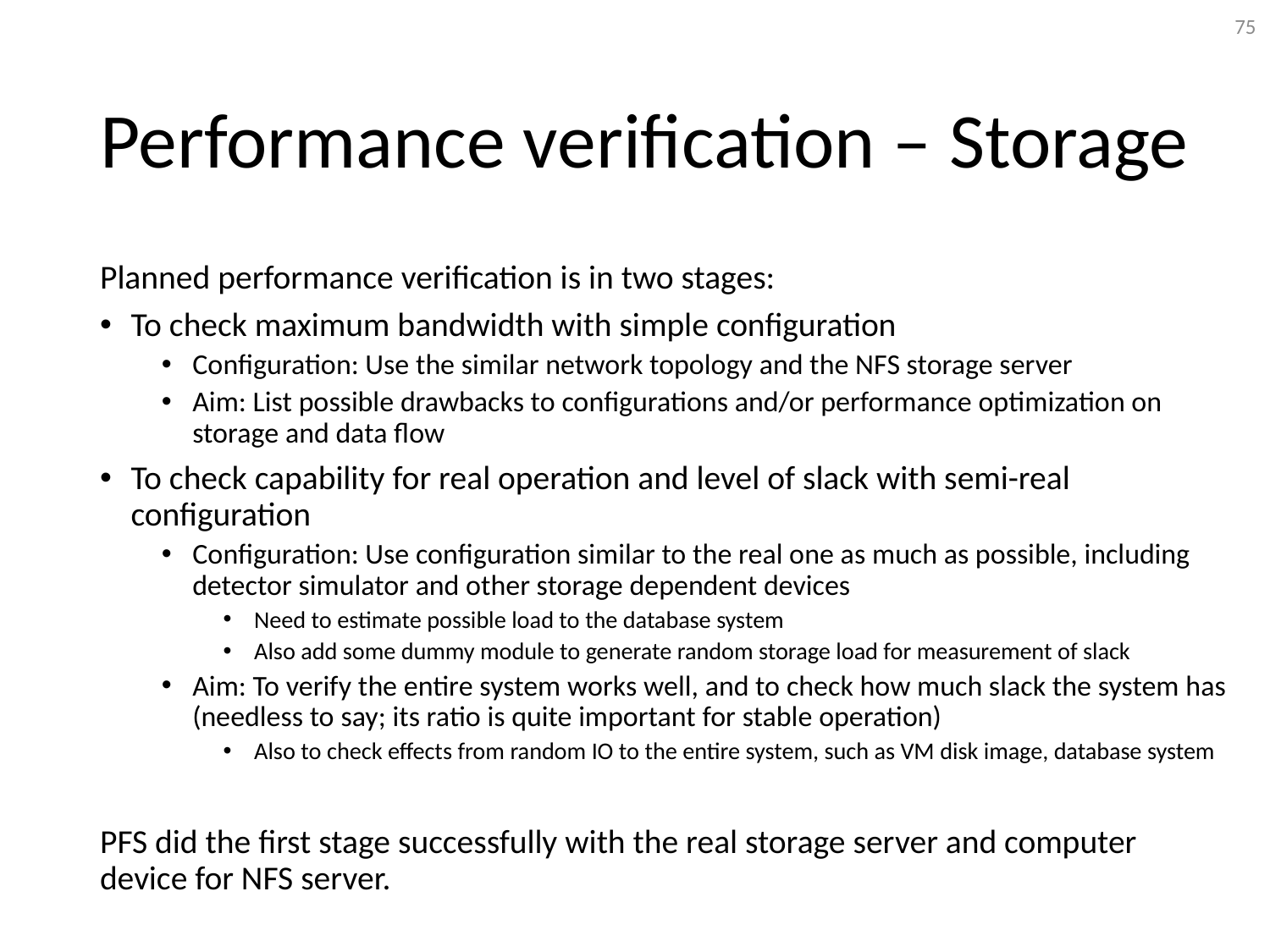

75
# Performance verification – Storage
Planned performance verification is in two stages:
To check maximum bandwidth with simple configuration
Configuration: Use the similar network topology and the NFS storage server
Aim: List possible drawbacks to configurations and/or performance optimization on storage and data flow
To check capability for real operation and level of slack with semi-real configuration
Configuration: Use configuration similar to the real one as much as possible, including detector simulator and other storage dependent devices
Need to estimate possible load to the database system
Also add some dummy module to generate random storage load for measurement of slack
Aim: To verify the entire system works well, and to check how much slack the system has (needless to say; its ratio is quite important for stable operation)
Also to check effects from random IO to the entire system, such as VM disk image, database system

PFS did the first stage successfully with the real storage server and computer device for NFS server.